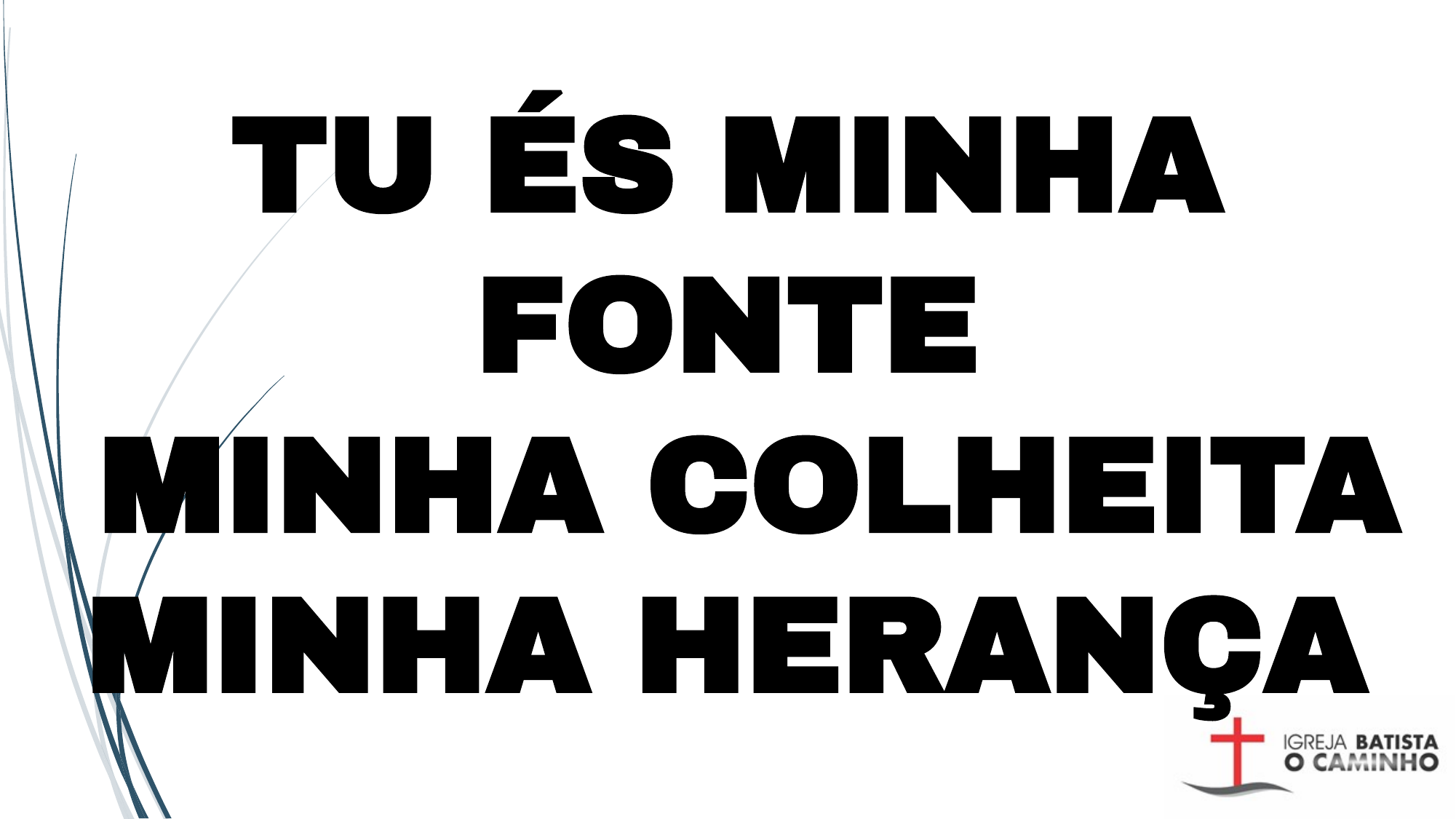

# TU ÉS MINHA FONTE MINHA COLHEITA MINHA HERANÇA